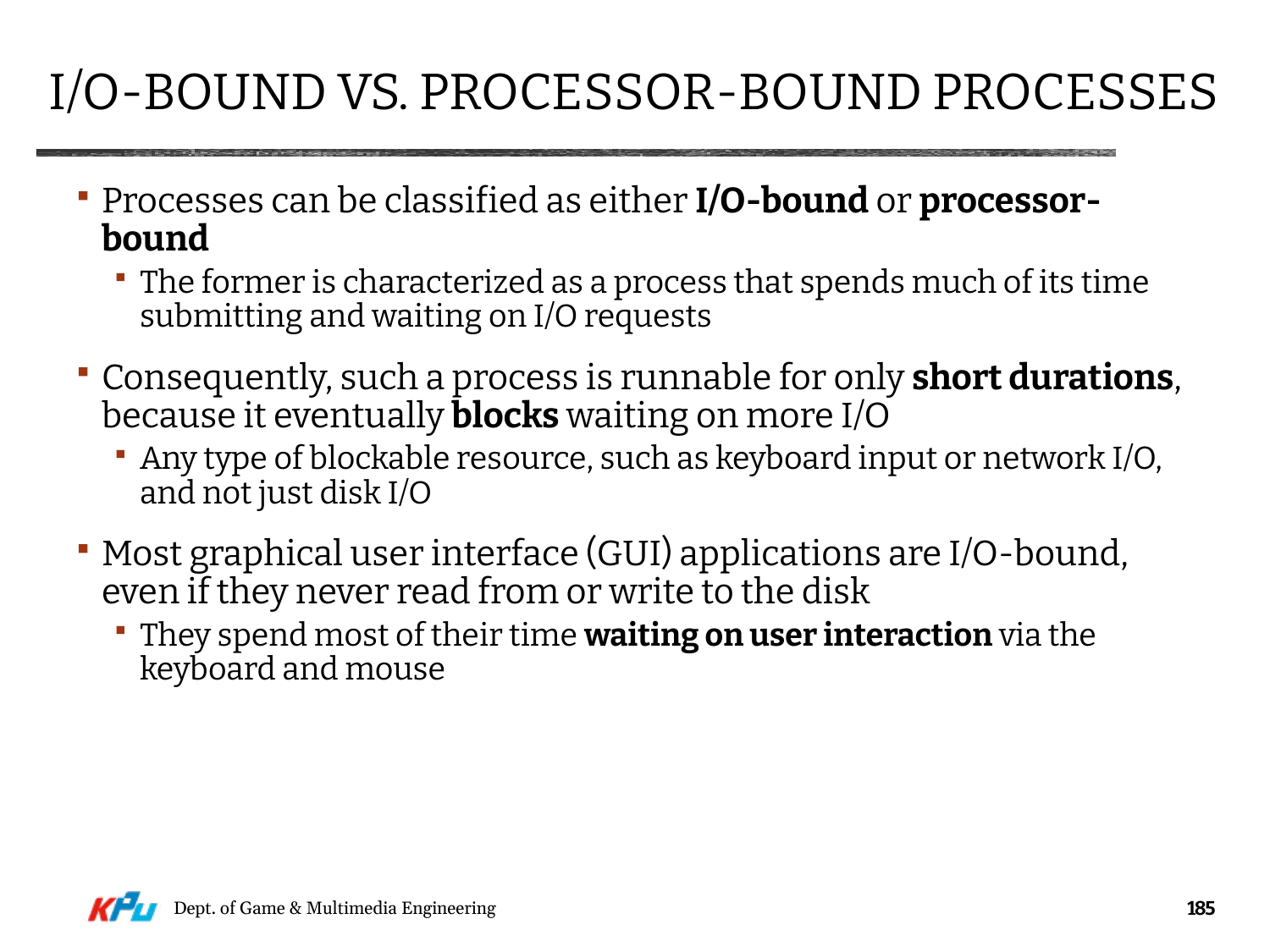

# I/O-Bound VS. Processor-Bound Processes
Processes can be classified as either I/O-bound or processor-bound
The former is characterized as a process that spends much of its time submitting and waiting on I/O requests
Consequently, such a process is runnable for only short durations, because it eventually blocks waiting on more I/O
Any type of blockable resource, such as keyboard input or network I/O, and not just disk I/O
Most graphical user interface (GUI) applications are I/O-bound, even if they never read from or write to the disk
They spend most of their time waiting on user interaction via the keyboard and mouse
Dept. of Game & Multimedia Engineering
185